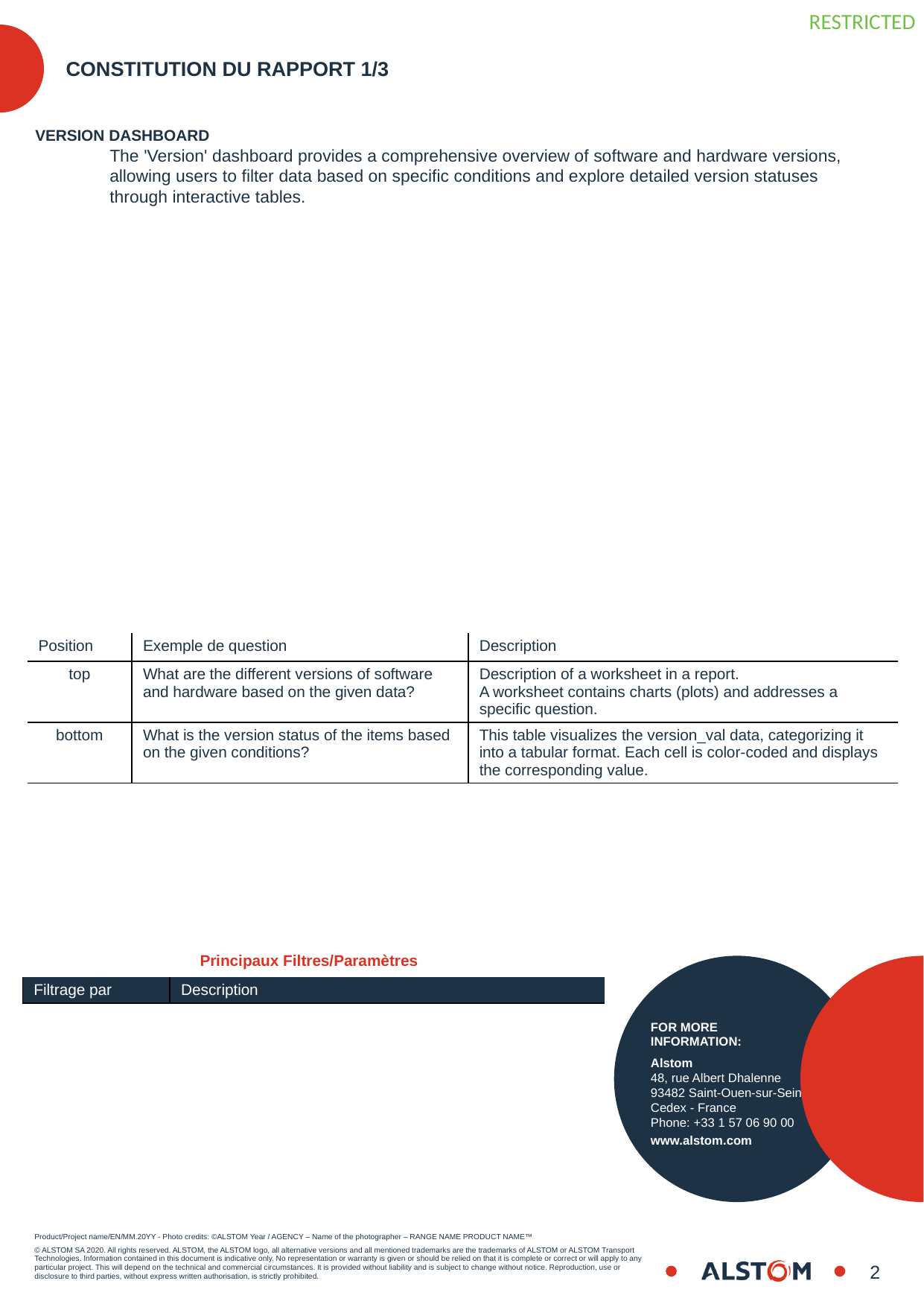

# Constitution du rapport 1/3
Version Dashboard
The 'Version' dashboard provides a comprehensive overview of software and hardware versions, allowing users to filter data based on specific conditions and explore detailed version statuses through interactive tables.

| Position | Exemple de question | Description |
| --- | --- | --- |
| top | What are the different versions of software and hardware based on the given data? | Description of a worksheet in a report. A worksheet contains charts (plots) and addresses a specific question. |
| bottom | What is the version status of the items based on the given conditions? | This table visualizes the version\_val data, categorizing it into a tabular format. Each cell is color-coded and displays the corresponding value. |

Principaux Filtres/Paramètres
| Filtrage par | Description |
| --- | --- |
2
8/30/2024